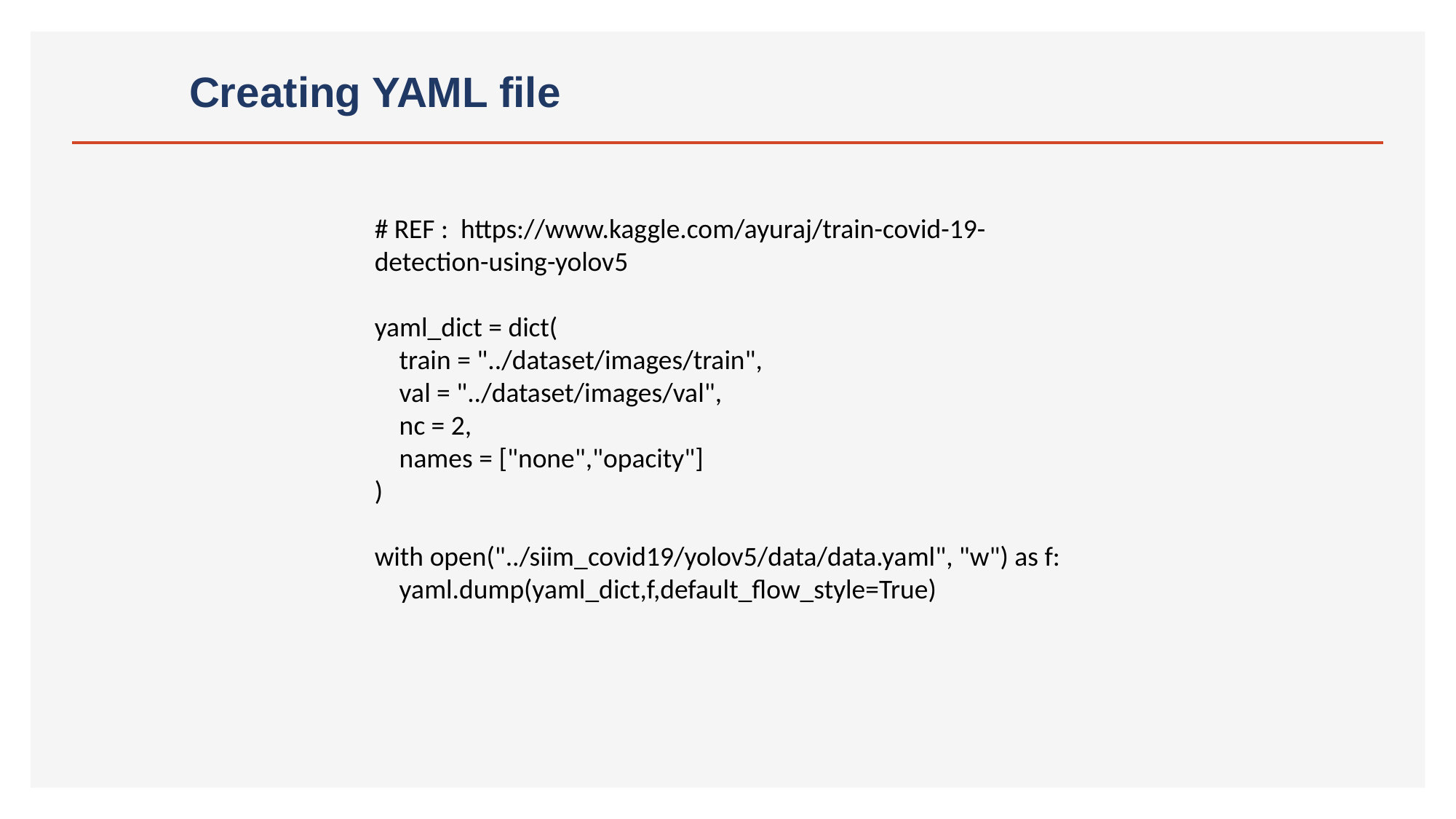

# Creating YAML file
# REF :  https://www.kaggle.com/ayuraj/train-covid-19-detection-using-yolov5

yaml_dict = dict(
    train = "../dataset/images/train",
    val = "../dataset/images/val",
    nc = 2,
    names = ["none","opacity"]
)

with open("../siim_covid19/yolov5/data/data.yaml", "w") as f:
    yaml.dump(yaml_dict,f,default_flow_style=True)